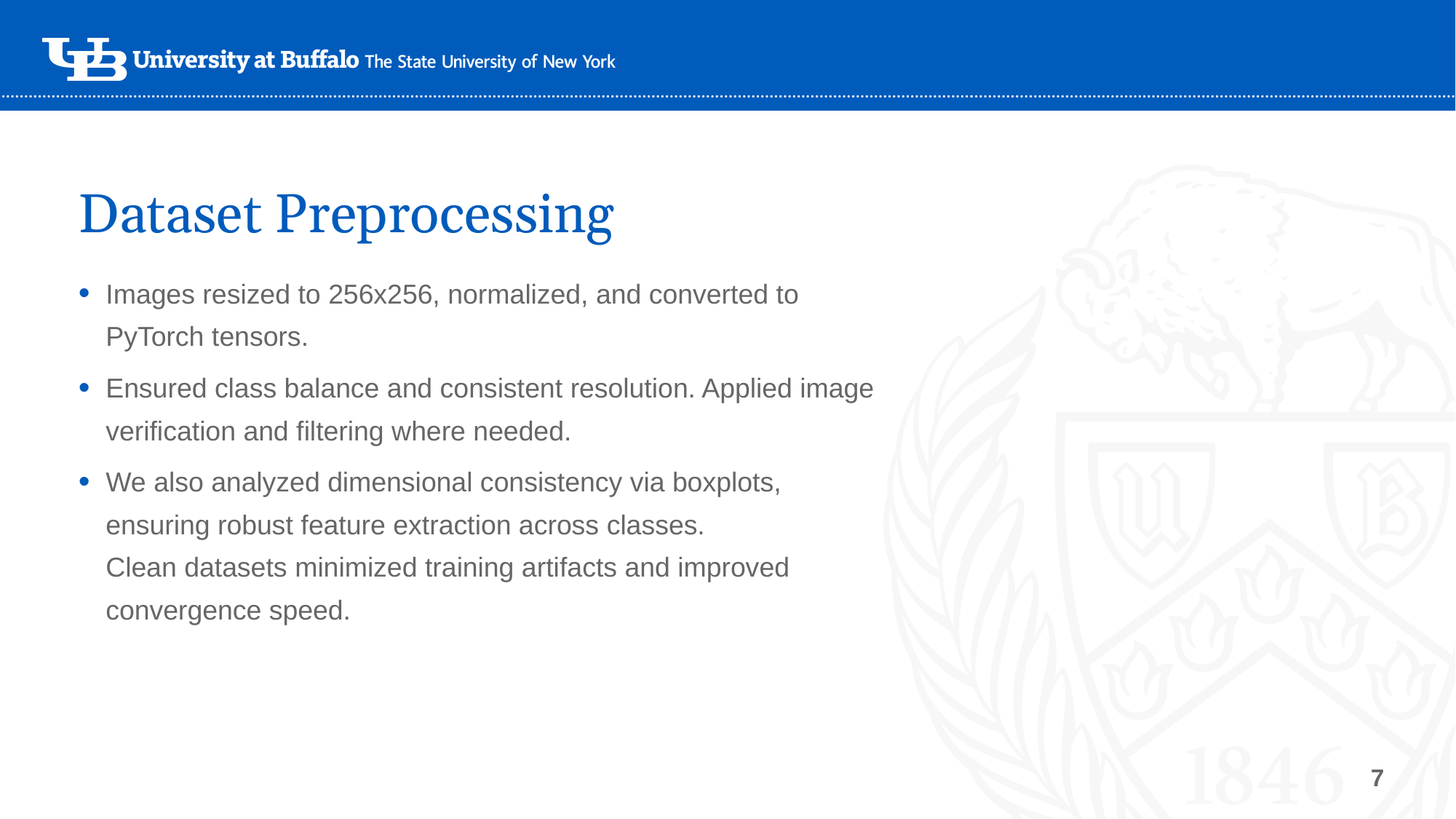

# Dataset Preprocessing
Images resized to 256x256, normalized, and converted to PyTorch tensors.
Ensured class balance and consistent resolution. Applied image verification and filtering where needed.
We also analyzed dimensional consistency via boxplots, ensuring robust feature extraction across classes.
Clean datasets minimized training artifacts and improved convergence speed.
7